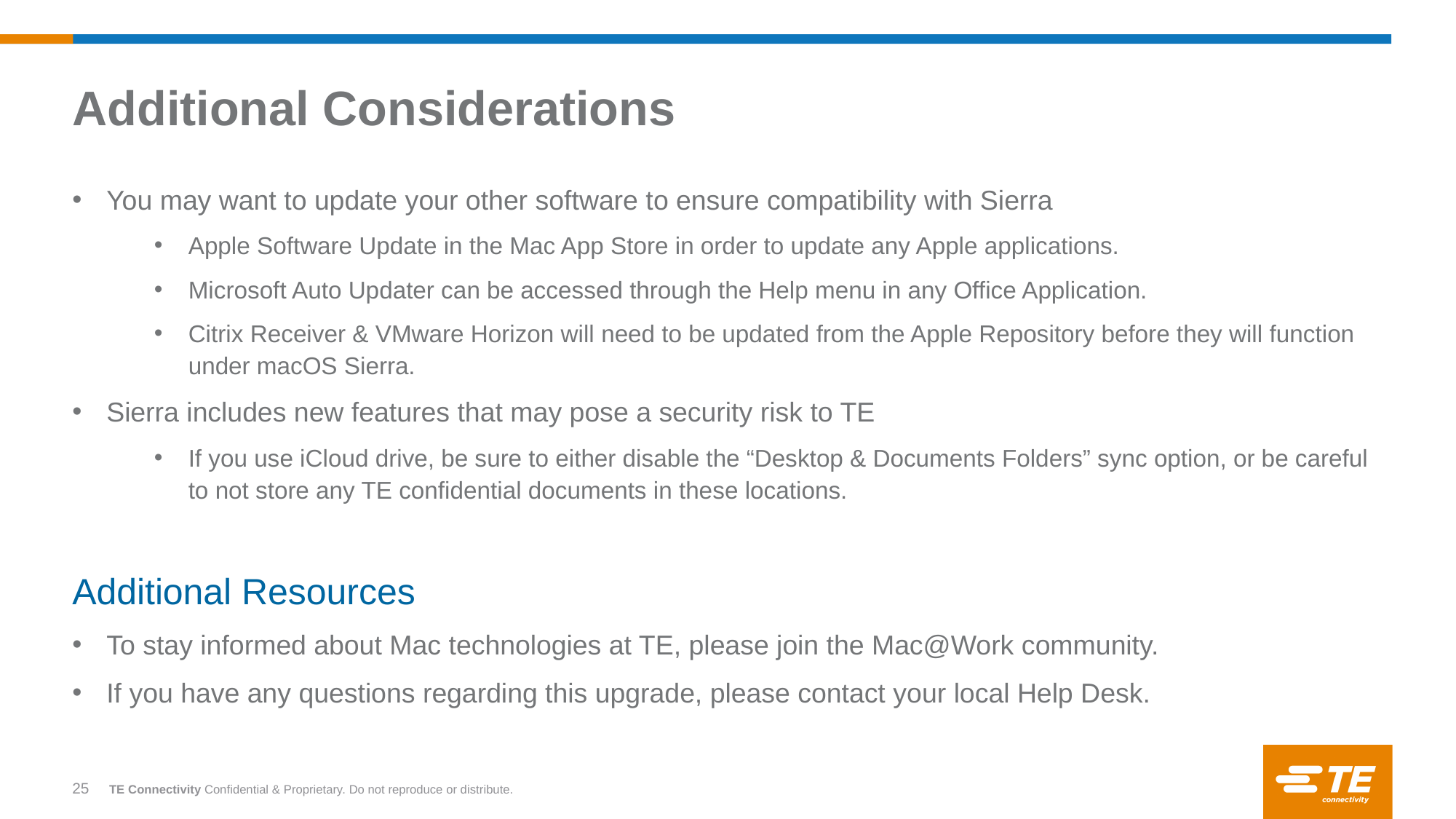

# Additional Considerations
You may want to update your other software to ensure compatibility with Sierra
Apple Software Update in the Mac App Store in order to update any Apple applications.
Microsoft Auto Updater can be accessed through the Help menu in any Office Application.
Citrix Receiver & VMware Horizon will need to be updated from the Apple Repository before they will function under macOS Sierra.
Sierra includes new features that may pose a security risk to TE
If you use iCloud drive, be sure to either disable the “Desktop & Documents Folders” sync option, or be careful to not store any TE confidential documents in these locations.

Additional Resources
To stay informed about Mac technologies at TE, please join the Mac@Work community.
If you have any questions regarding this upgrade, please contact your local Help Desk.

25